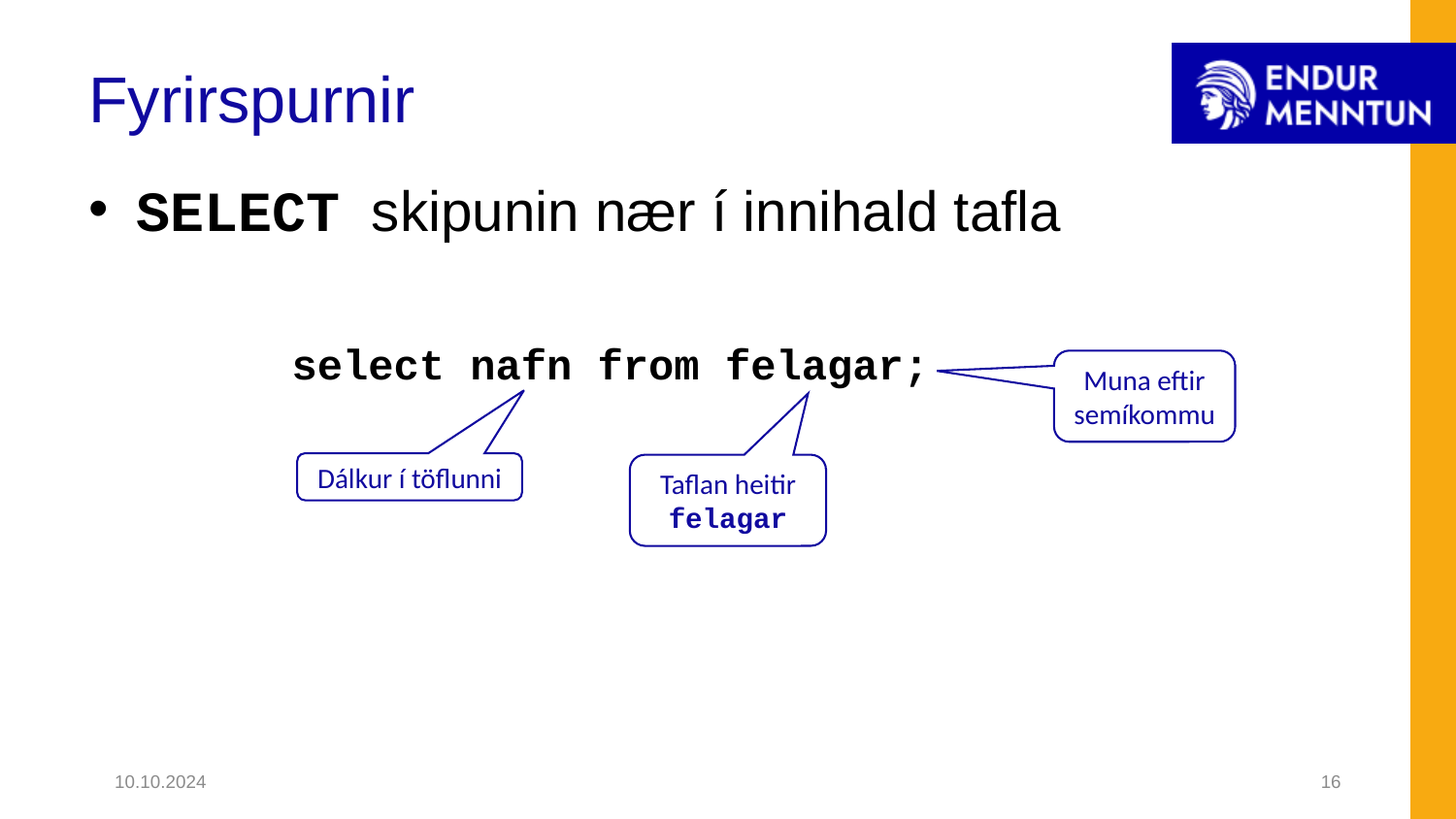

# Fyrirspurnir
SELECT  skipunin nær í innihald tafla
select nafn from felagar;
Muna eftir
semíkommu
Dálkur í töflunni
Taflan heitir
felagar
10.10.2024
16